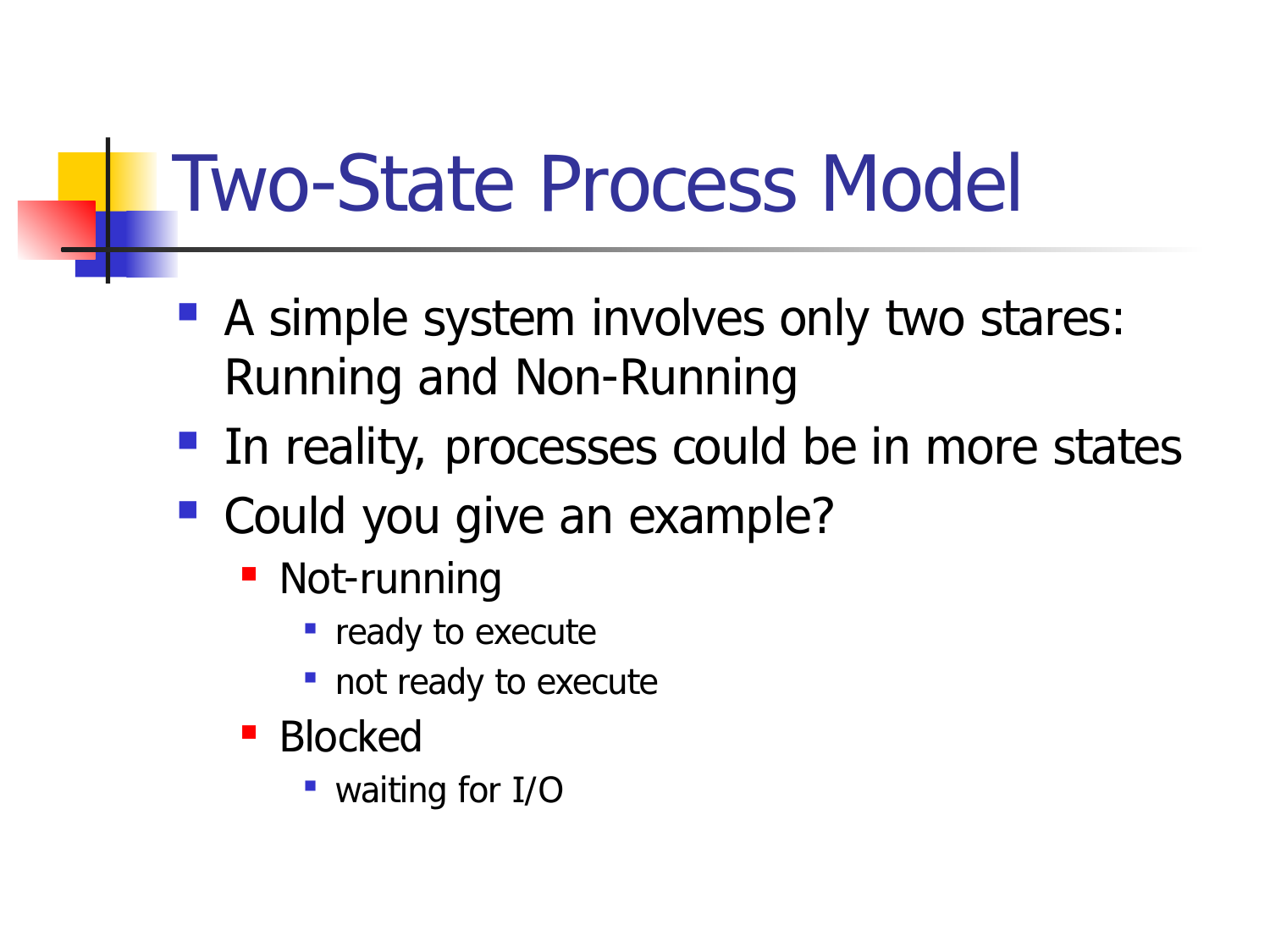

# Two-State Process Model
A simple system involves only two stares: Running and Non-Running
In reality, processes could be in more states
Could you give an example?
Not-running
ready to execute
not ready to execute
Blocked
waiting for I/O